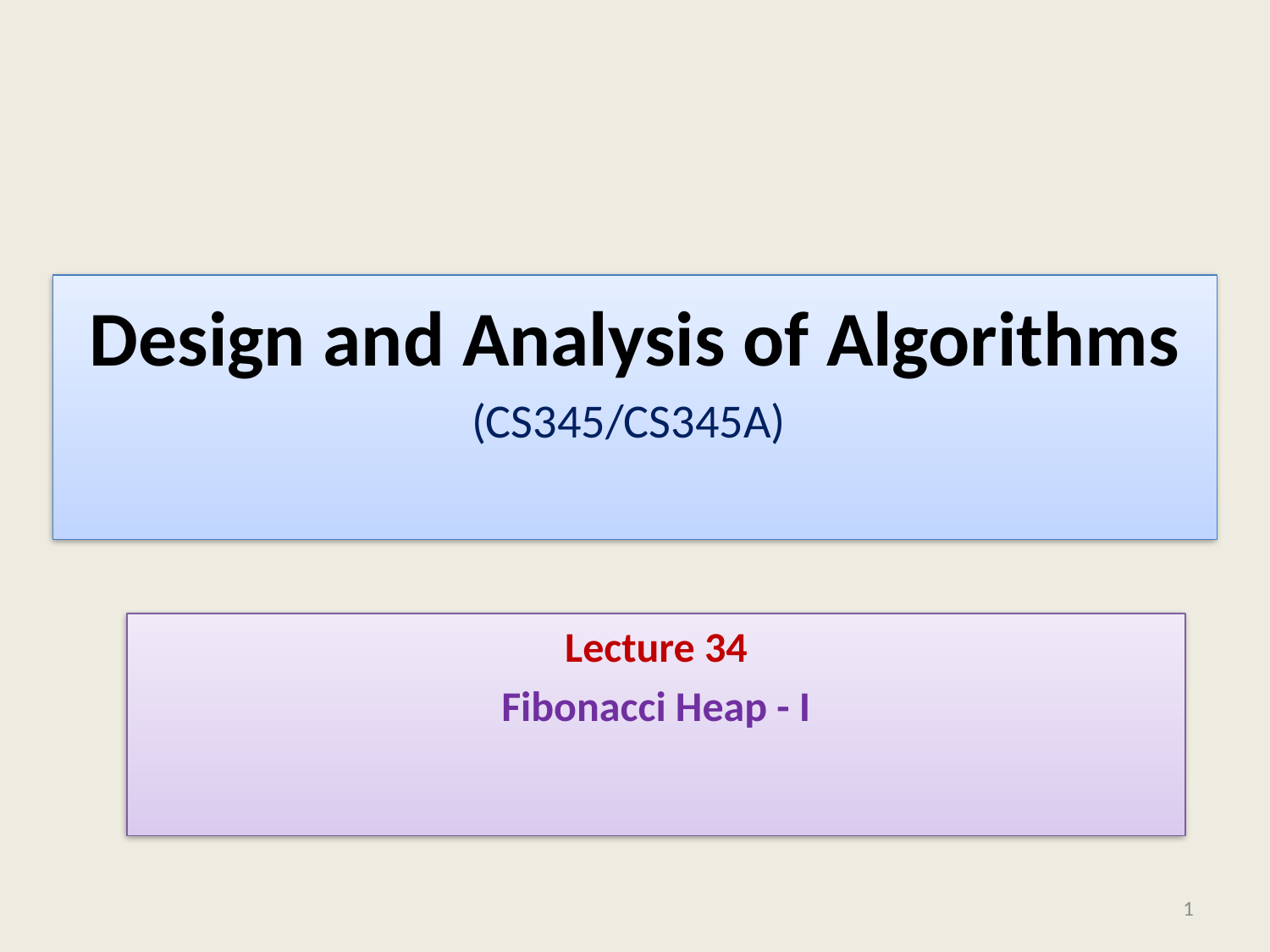

# Design and Analysis of Algorithms (CS345/CS345A)
Lecture 34
Fibonacci Heap - I
1